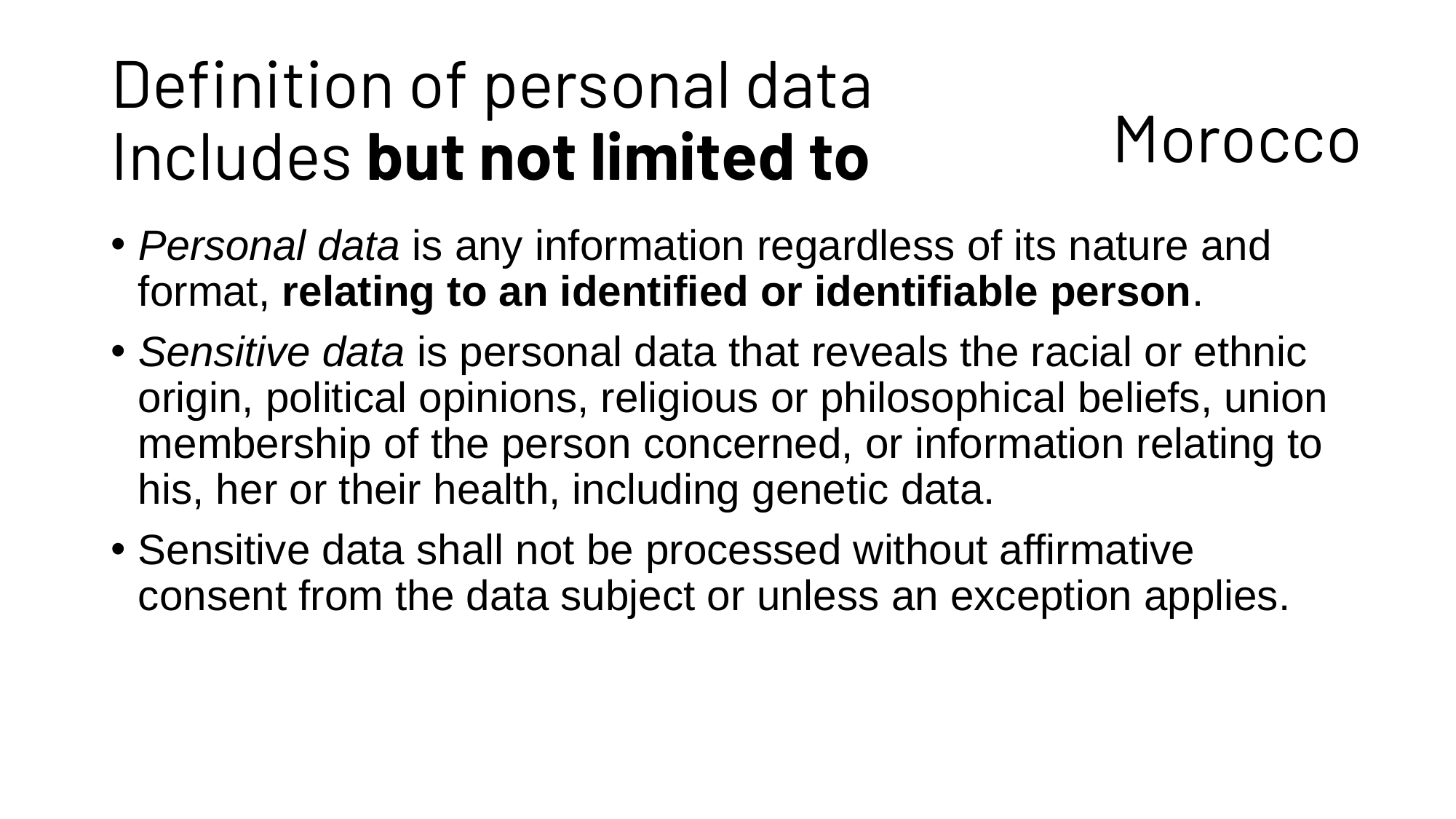

# Definition of personal data Includes but not limited to
Morocco
Personal data is any information regardless of its nature and format, relating to an identified or identifiable person.
Sensitive data is personal data that reveals the racial or ethnic origin, political opinions, religious or philosophical beliefs, union membership of the person concerned, or information relating to his, her or their health, including genetic data.
Sensitive data shall not be processed without affirmative consent from the data subject or unless an exception applies.